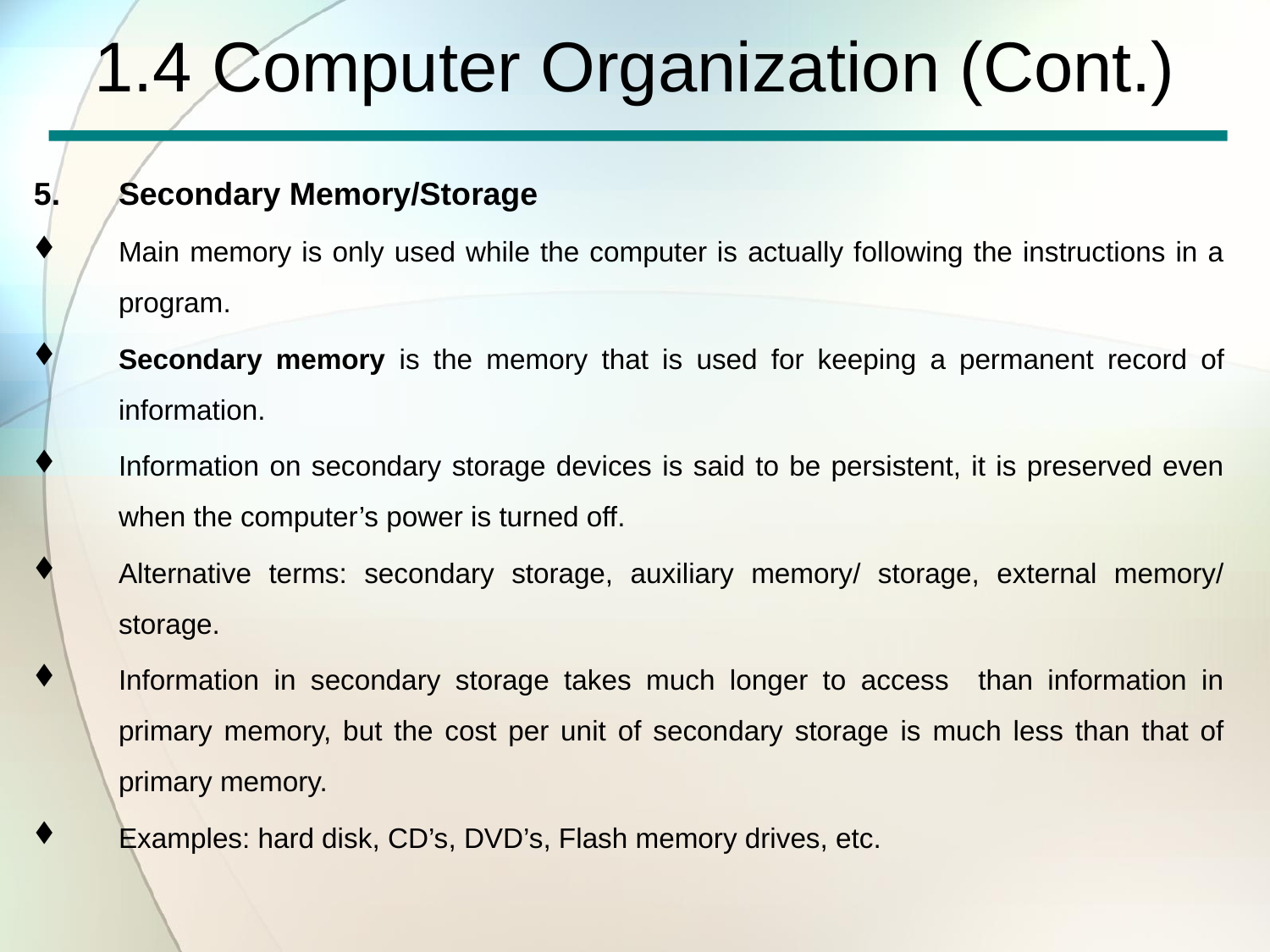

# 1.4 Computer Organization (Cont.)
Secondary Memory/Storage
Main memory is only used while the computer is actually following the instructions in a program.
Secondary memory is the memory that is used for keeping a permanent record of information.
Information on secondary storage devices is said to be persistent, it is preserved even when the computer’s power is turned off.
Alternative terms: secondary storage, auxiliary memory/ storage, external memory/ storage.
Information in secondary storage takes much longer to access  than information in primary memory, but the cost per unit of secondary storage is much less than that of primary memory.
Examples: hard disk, CD’s, DVD’s, Flash memory drives, etc.